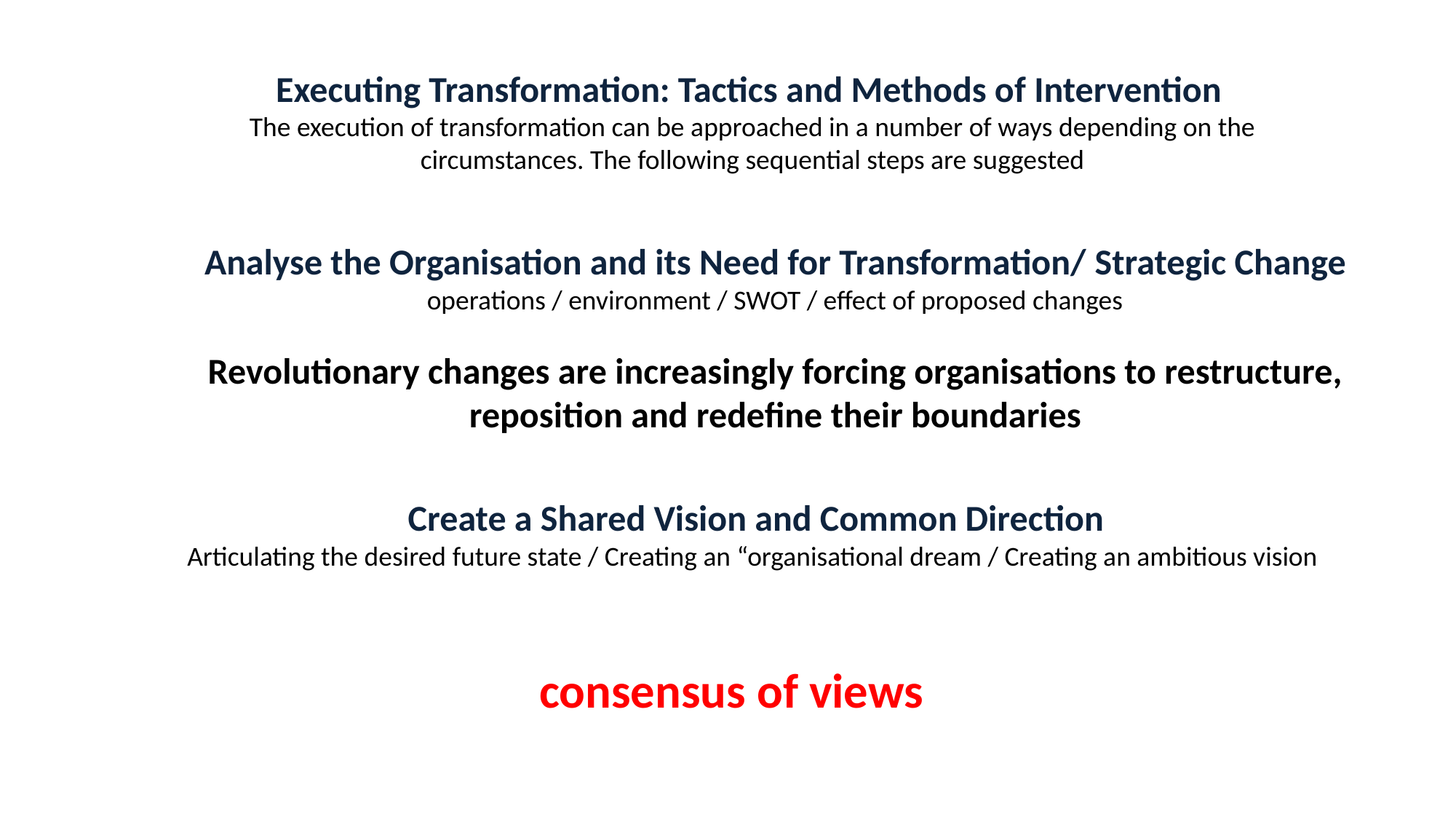

Executing Transformation: Tactics and Methods of Intervention
The execution of transformation can be approached in a number of ways depending on the circumstances. The following sequential steps are suggested
Analyse the Organisation and its Need for Transformation/ Strategic Change
operations / environment / SWOT / effect of proposed changes
Revolutionary changes are increasingly forcing organisations to restructure, reposition and redefine their boundaries
Create a Shared Vision and Common Direction
Articulating the desired future state / Creating an “organisational dream / Creating an ambitious vision
consensus of views